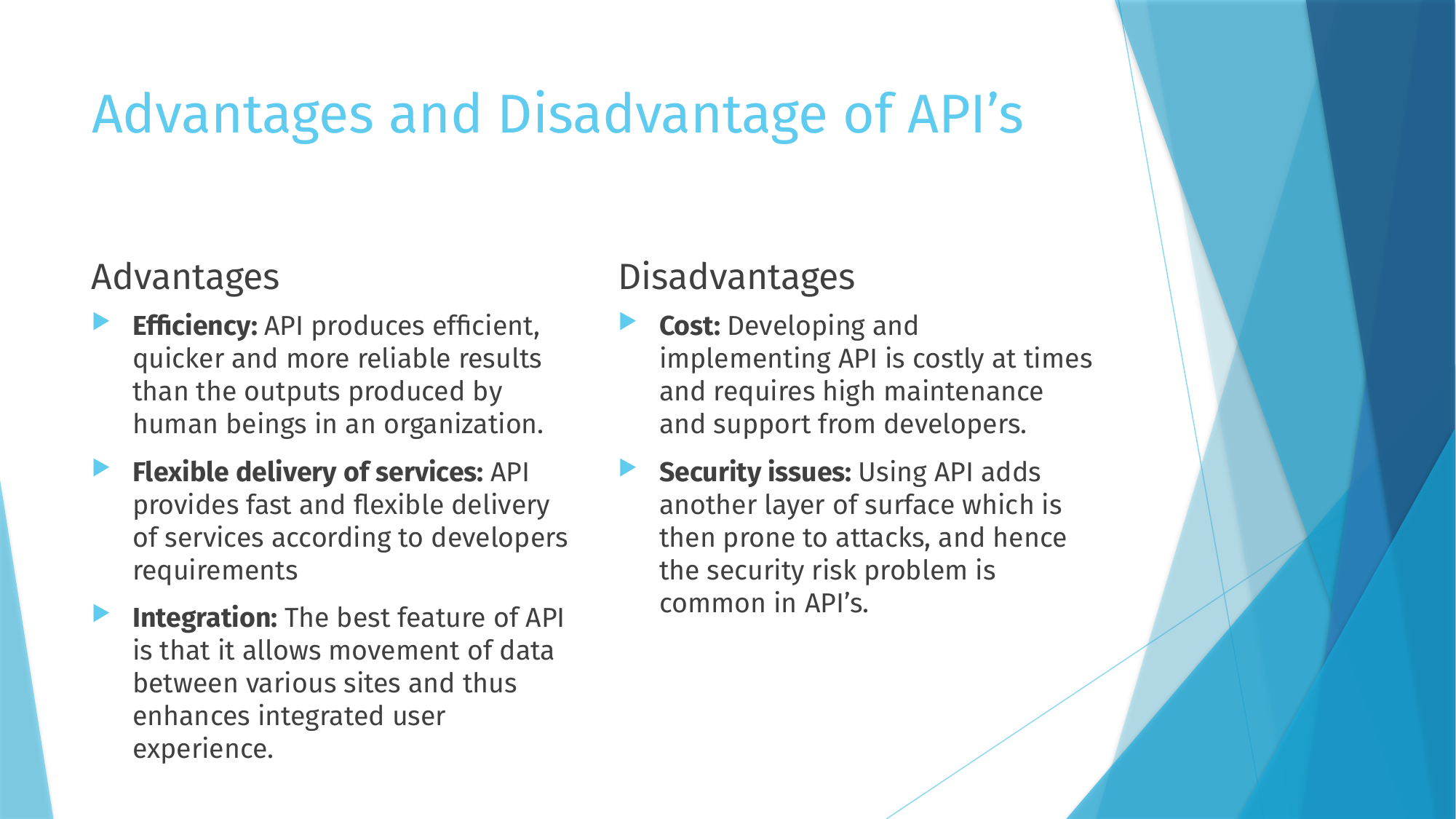

# Advantages and Disadvantage of API’s
Advantages
Disadvantages
Efficiency: API produces efficient, quicker and more reliable results than the outputs produced by human beings in an organization.
Flexible delivery of services: API provides fast and flexible delivery of services according to developers requirements
Integration: The best feature of API is that it allows movement of data between various sites and thus enhances integrated user experience.
Cost: Developing and implementing API is costly at times and requires high maintenance and support from developers.
Security issues: Using API adds another layer of surface which is then prone to attacks, and hence the security risk problem is common in API’s.